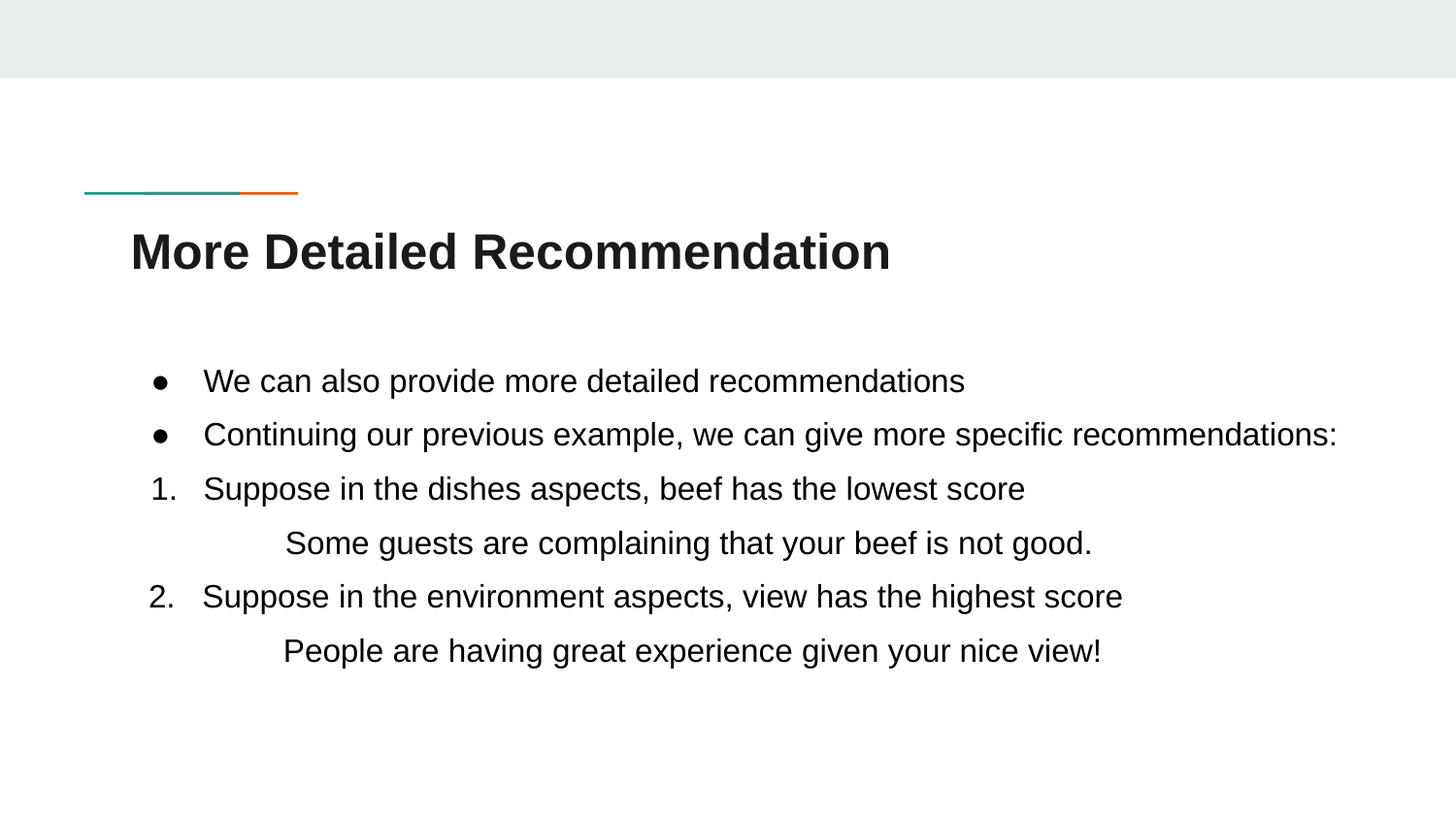

# More Detailed Recommendation
We can also provide more detailed recommendations
Continuing our previous example, we can give more specific recommendations:
Suppose in the dishes aspects, beef has the lowest score
 Some guests are complaining that your beef is not good.
  2.   Suppose in the environment aspects, view has the highest score
                 People are having great experience given your nice view!